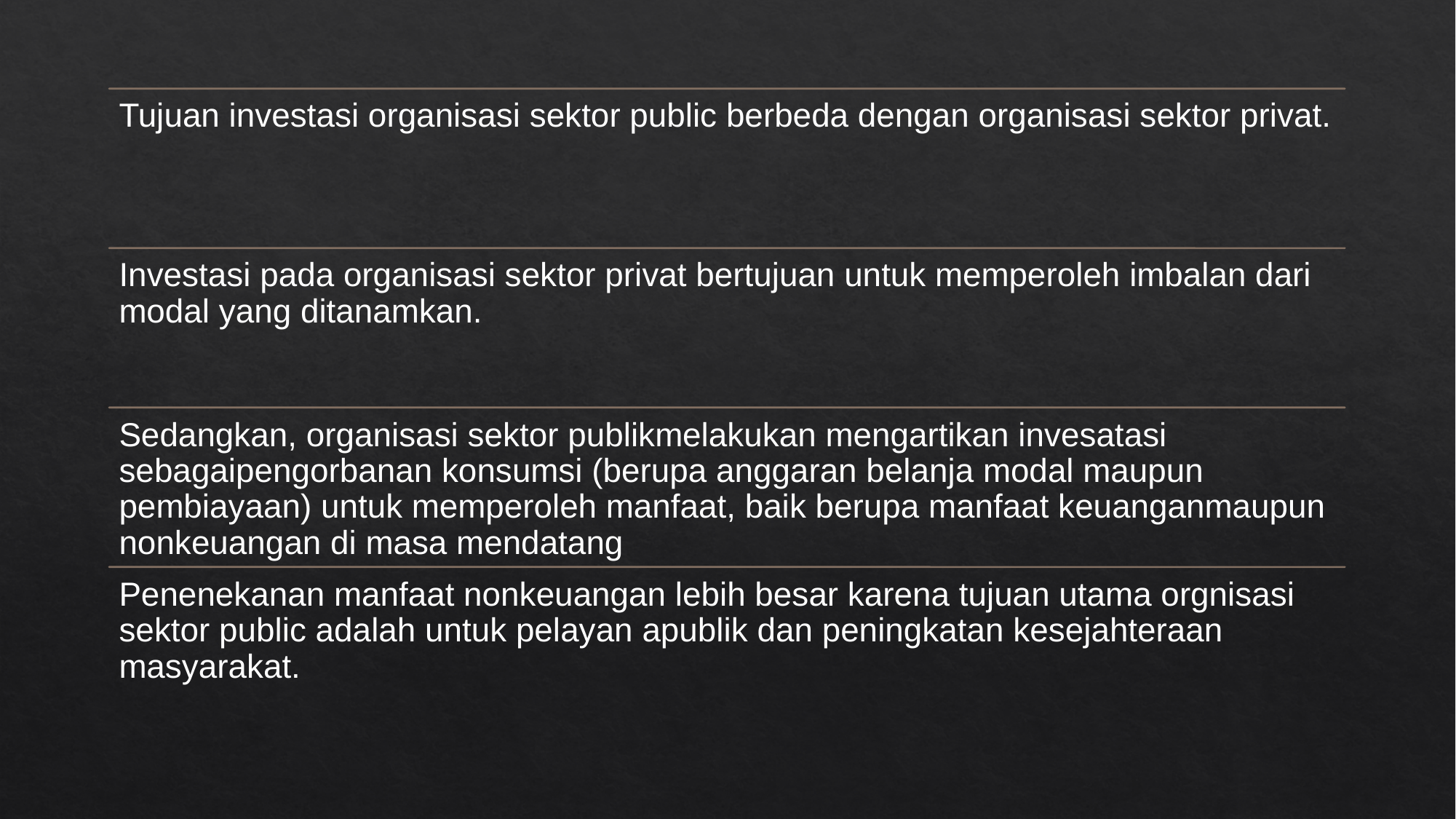

Tujuan investasi organisasi sektor public berbeda dengan organisasi sektor privat.
Investasi pada organisasi sektor privat bertujuan untuk memperoleh imbalan dari modal yang ditanamkan.
Sedangkan, organisasi sektor publikmelakukan mengartikan invesatasi sebagaipengorbanan konsumsi (berupa anggaran belanja modal maupun pembiayaan) untuk memperoleh manfaat, baik berupa manfaat keuanganmaupun nonkeuangan di masa mendatang
Penenekanan manfaat nonkeuangan lebih besar karena tujuan utama orgnisasi sektor public adalah untuk pelayan apublik dan peningkatan kesejahteraan masyarakat.